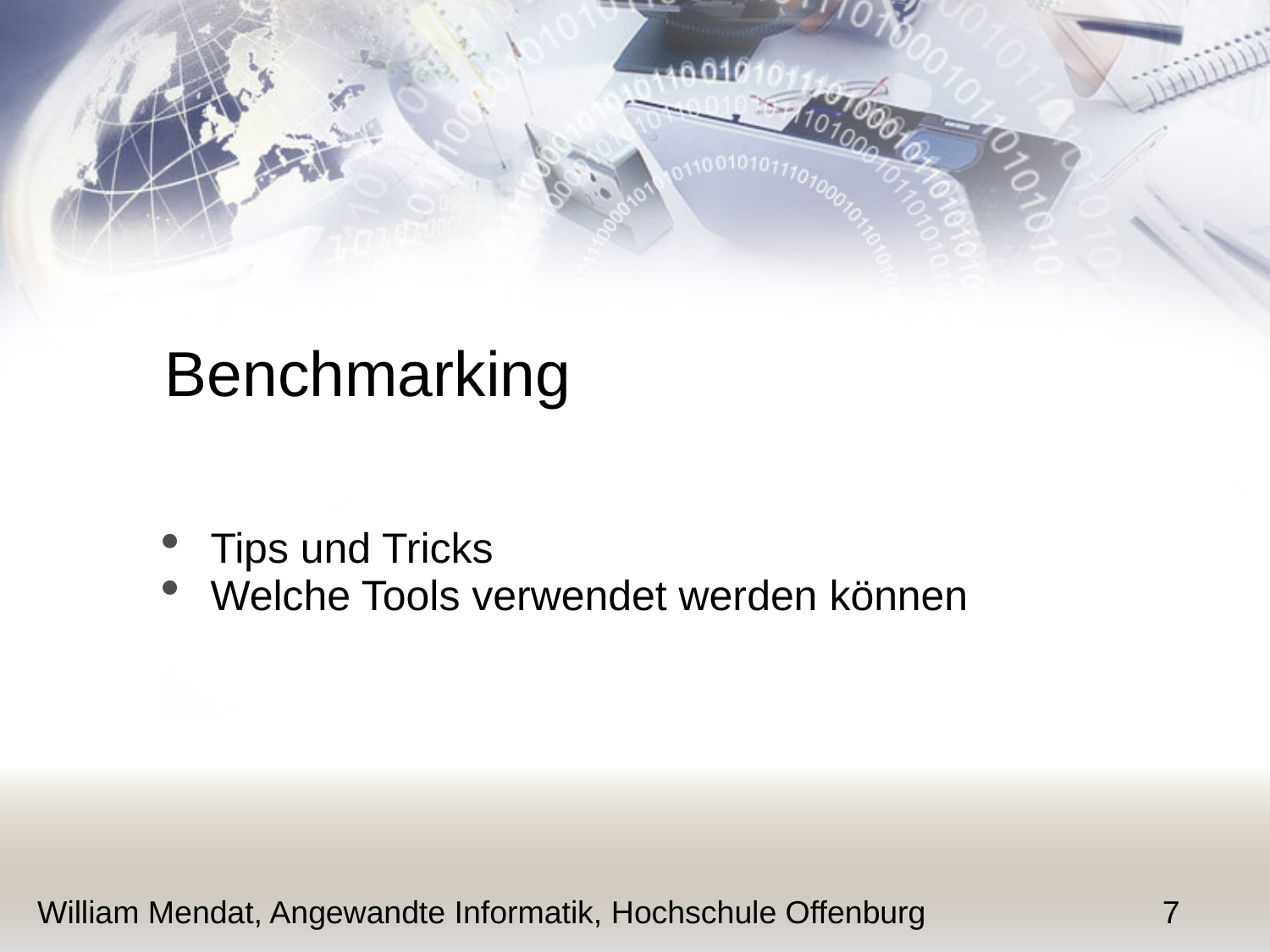

Benchmarking
Tips und Tricks
Welche Tools verwendet werden können

William Mendat, Angewandte Informatik, Hochschule Offenburg
7